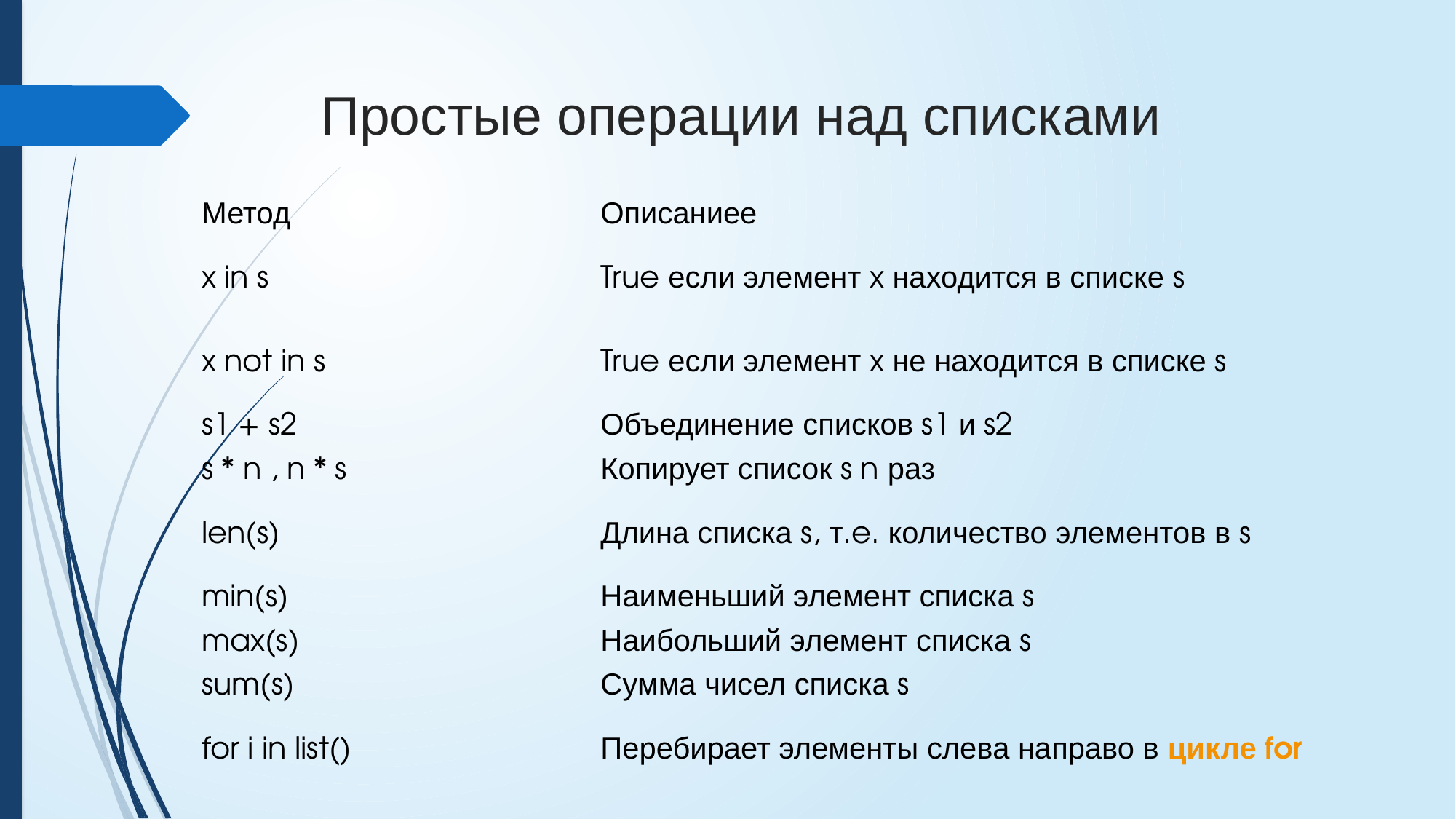

# Простые операции над списками
| Метод | Описаниее |
| --- | --- |
| x in s | True если элемент x находится в списке s |
| x not in s | True если элемент x не находится в списке s |
| s1 + s2 | Объединение списков s1 и s2 |
| s \* n , n \* s | Копирует список s n раз |
| len(s) | Длина списка s, т.e. количество элементов в s |
| min(s) | Наименьший элемент списка s |
| max(s) | Наибольший элемент списка s |
| sum(s) | Сумма чисел списка s |
| for i in list() | Перебирает элементы слева направо в цикле for |